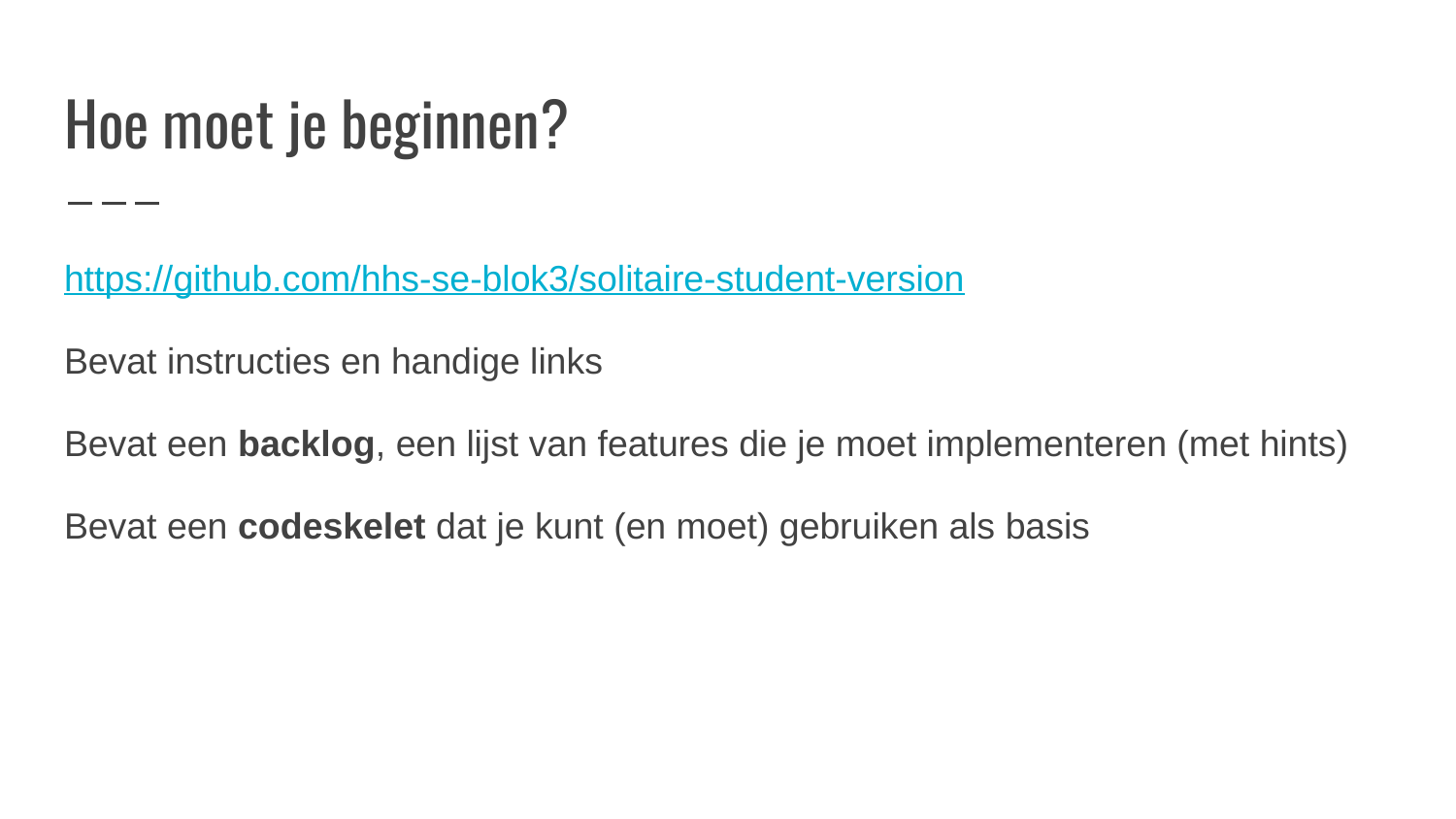

# Hoe moet je beginnen?
https://github.com/hhs-se-blok3/solitaire-student-version
Bevat instructies en handige links
Bevat een backlog, een lijst van features die je moet implementeren (met hints)
Bevat een codeskelet dat je kunt (en moet) gebruiken als basis